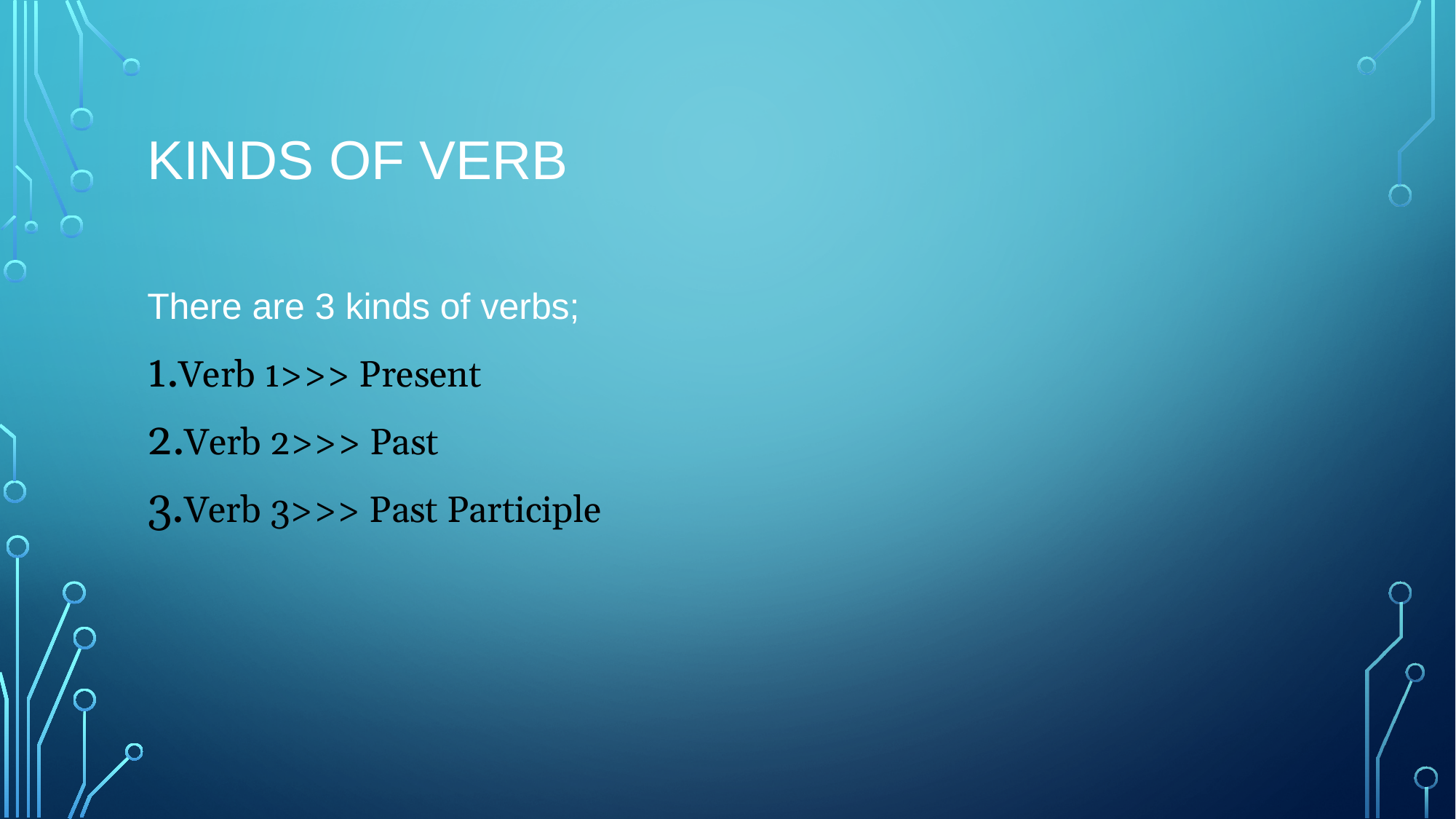

# Kinds of verb
There are 3 kinds of verbs;
Verb 1>>> Present
Verb 2>>> Past
Verb 3>>> Past Participle